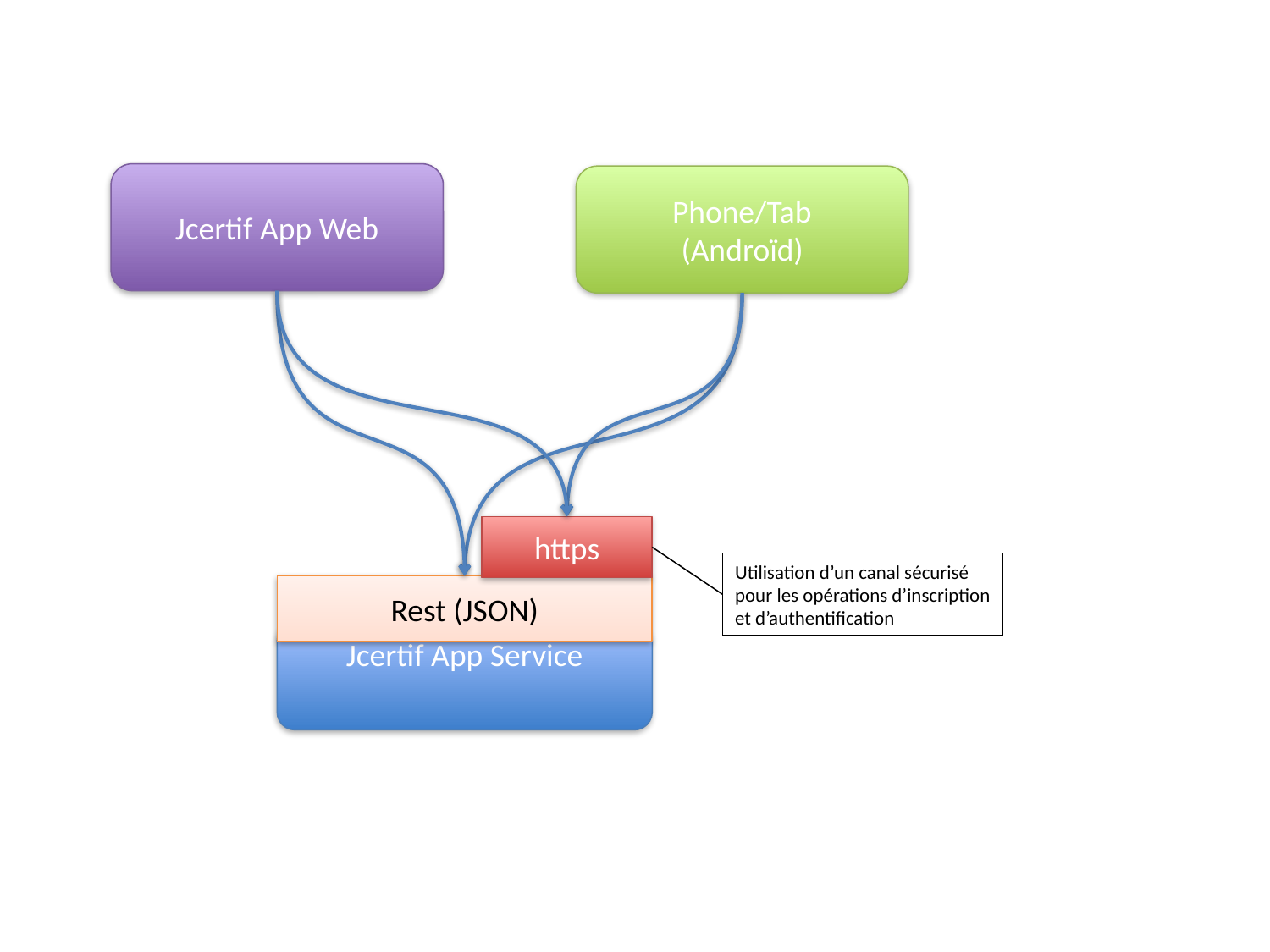

Jcertif App Web
Phone/Tab
(Androïd)
https
Utilisation d’un canal sécurisé
pour les opérations d’inscription
et d’authentification
Rest (JSON)
Jcertif App Service